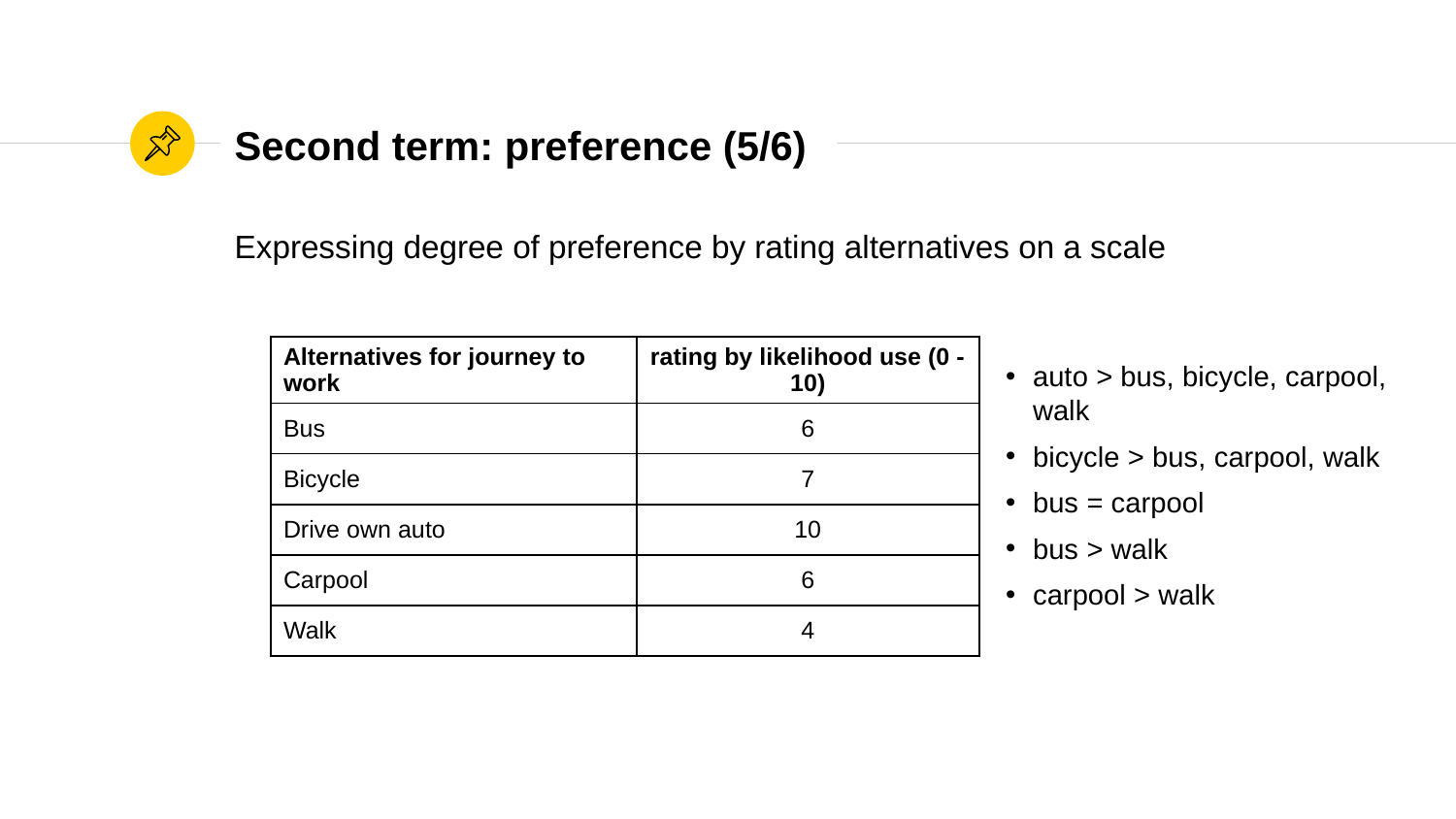

# Second term: preference (5/6)
Expressing degree of preference by rating alternatives on a scale
| Alternatives for journey to work | rating by likelihood use (0 -10) |
| --- | --- |
| Bus | 6 |
| Bicycle | 7 |
| Drive own auto | 10 |
| Carpool | 6 |
| Walk | 4 |
auto > bus, bicycle, carpool, walk
bicycle > bus, carpool, walk
bus = carpool
bus > walk
carpool > walk